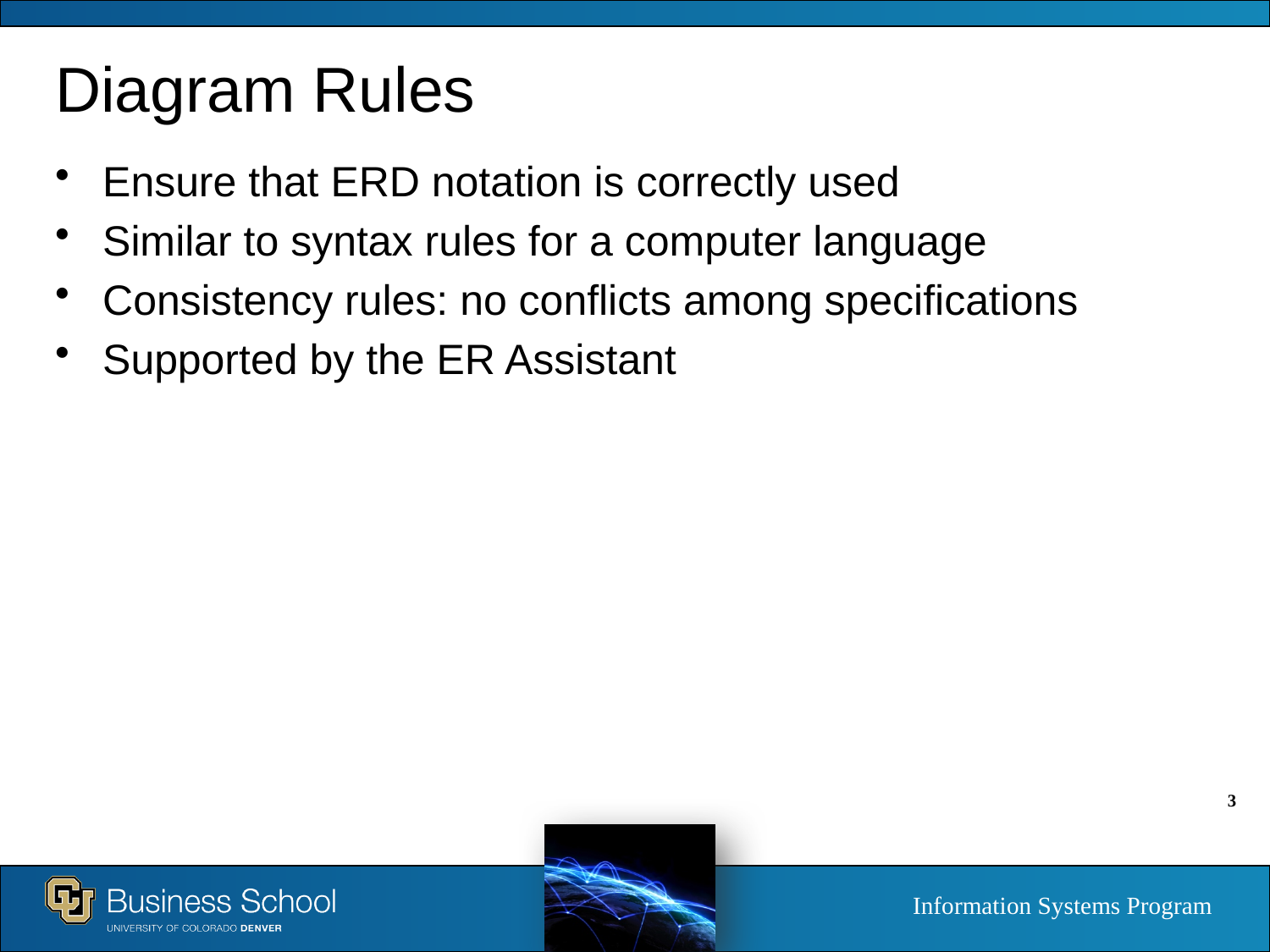

# Diagram Rules
Ensure that ERD notation is correctly used
Similar to syntax rules for a computer language
Consistency rules: no conflicts among specifications
Supported by the ER Assistant